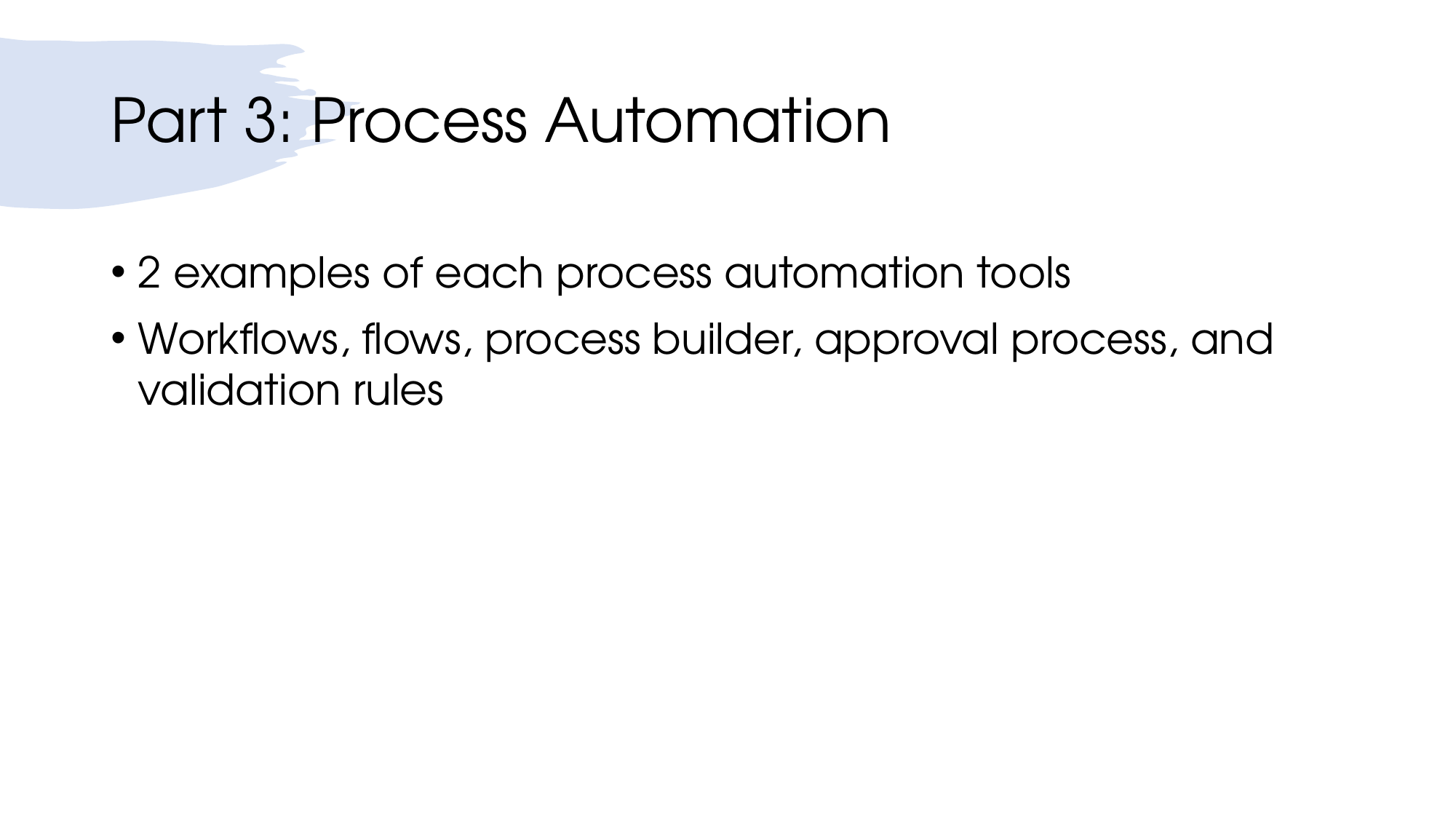

# Part 3: Process Automation
2 examples of each process automation tools
Workflows, flows, process builder, approval process, and validation rules